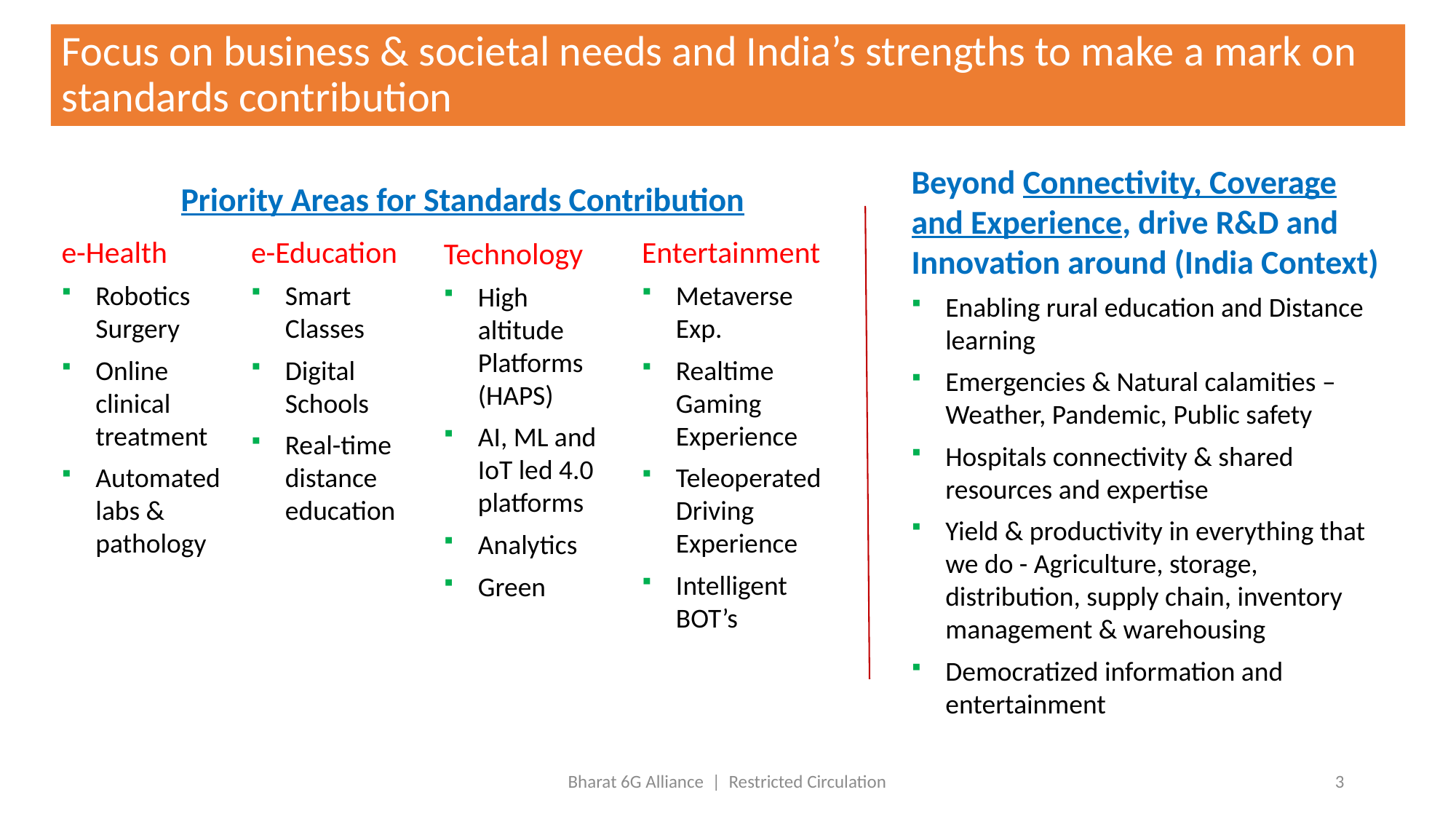

# Focus on business & societal needs and India’s strengths to make a mark on standards contribution
Beyond Connectivity, Coverage and Experience, drive R&D and Innovation around (India Context)
Enabling rural education and Distance learning
Emergencies & Natural calamities – Weather, Pandemic, Public safety
Hospitals connectivity & shared resources and expertise
Yield & productivity in everything that we do - Agriculture, storage, distribution, supply chain, inventory management & warehousing
Democratized information and entertainment
Priority Areas for Standards Contribution
e-Health
Robotics Surgery
Online clinical treatment
Automated labs & pathology
e-Education
Smart Classes
Digital Schools
Real-time distance education
Entertainment
Metaverse Exp.
Realtime Gaming Experience
Teleoperated Driving Experience
Intelligent BOT’s
Technology
High altitude Platforms (HAPS)
AI, ML and IoT led 4.0 platforms
Analytics
Green
Bharat 6G Alliance  |  Restricted Circulation
3